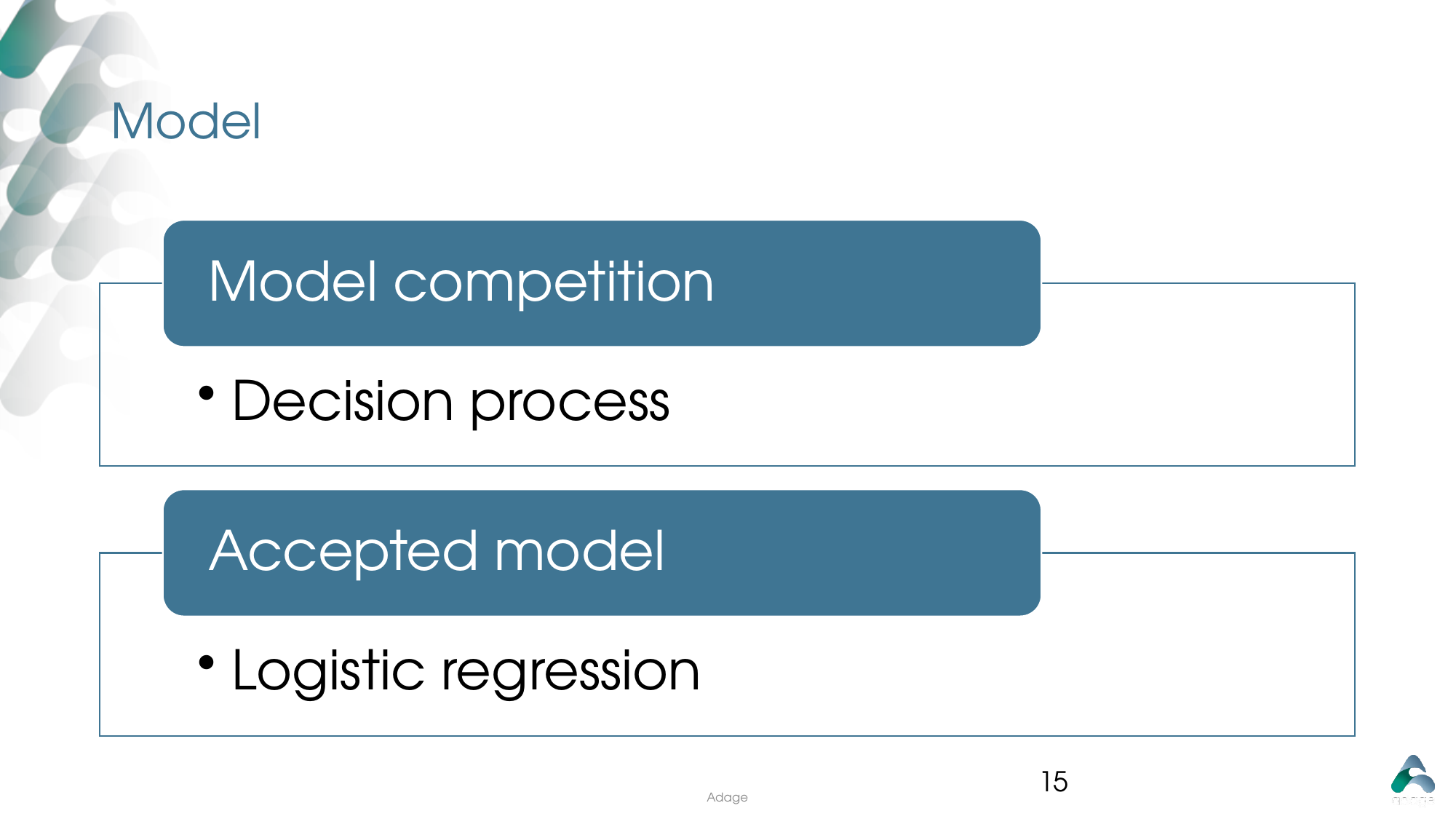

# Model
Decision process
Model competition
Logistic regression
Accepted model
15
Adage